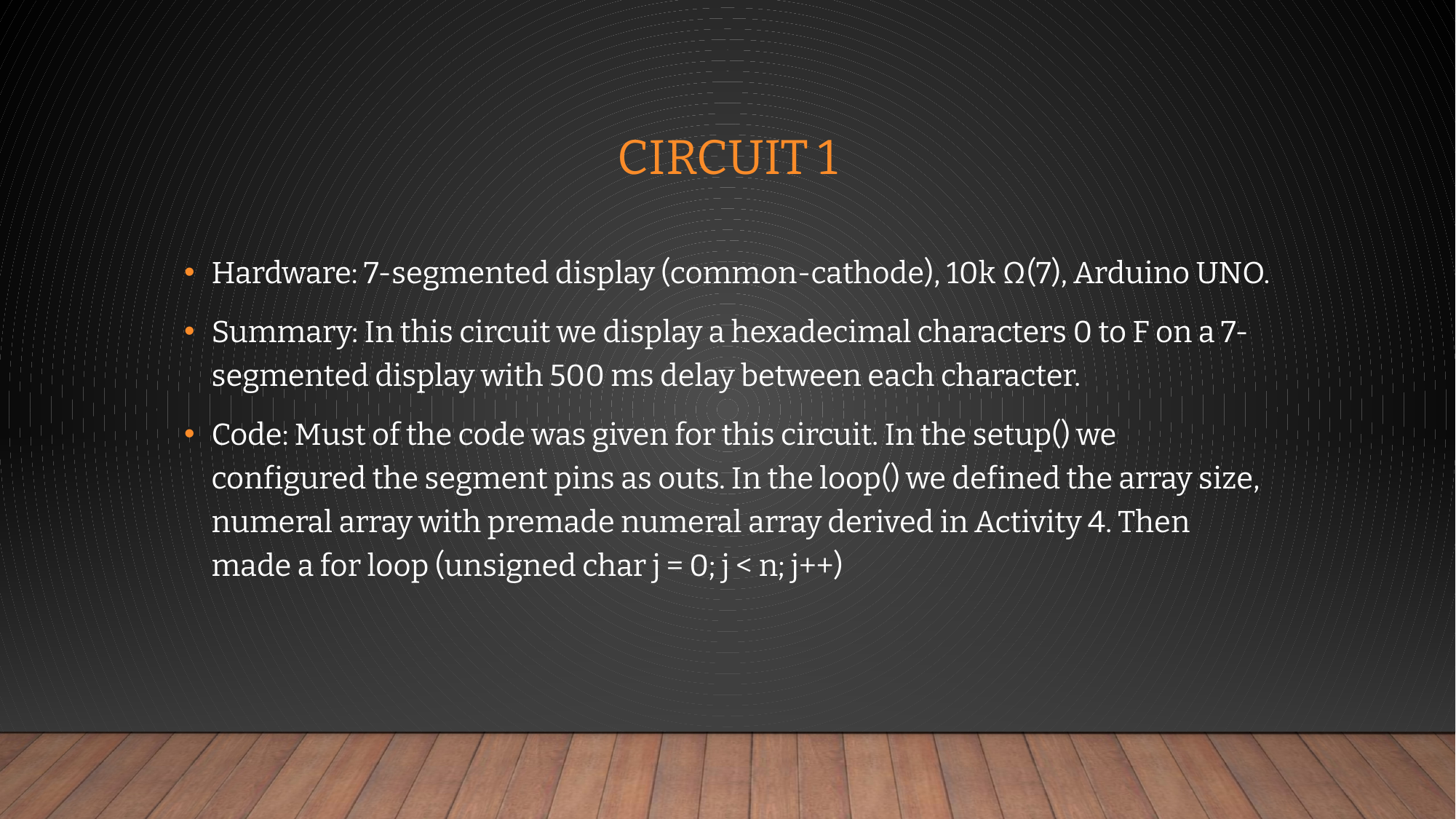

# Circuit 1
Hardware: 7-segmented display (common-cathode), 10k Ω(7), Arduino UNO.
Summary: In this circuit we display a hexadecimal characters 0 to F on a 7-segmented display with 500 ms delay between each character.
Code: Must of the code was given for this circuit. In the setup() we configured the segment pins as outs. In the loop() we defined the array size, numeral array with premade numeral array derived in Activity 4. Then made a for loop (unsigned char j = 0; j < n; j++)